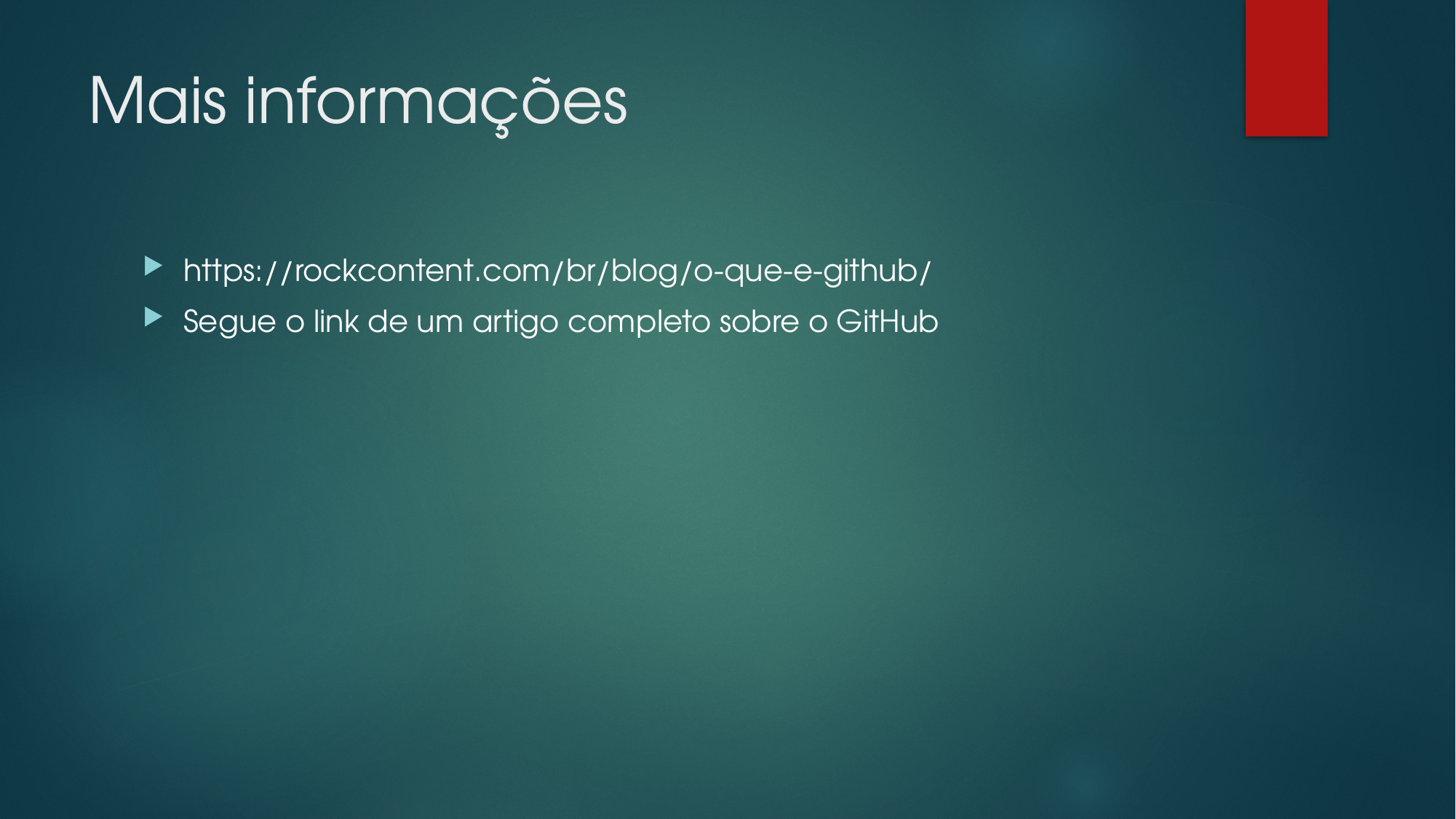

# Mais informações
https://rockcontent.com/br/blog/o-que-e-github/
Segue o link de um artigo completo sobre o GitHub